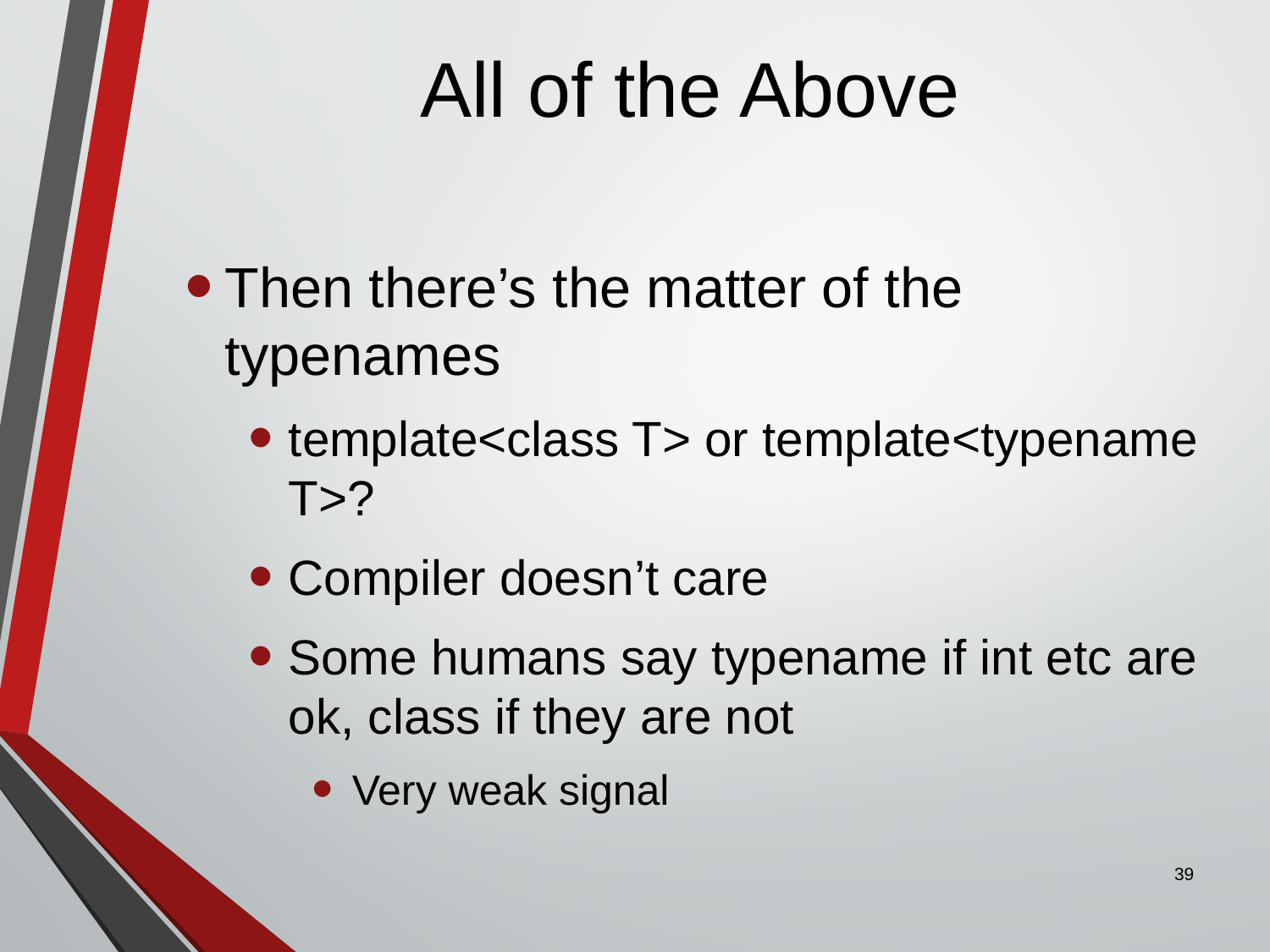

# All of the Above
Then there’s the matter of the typenames
template<class T> or template<typename T>?
Compiler doesn’t care
Some humans say typename if int etc are ok, class if they are not
Very weak signal
39